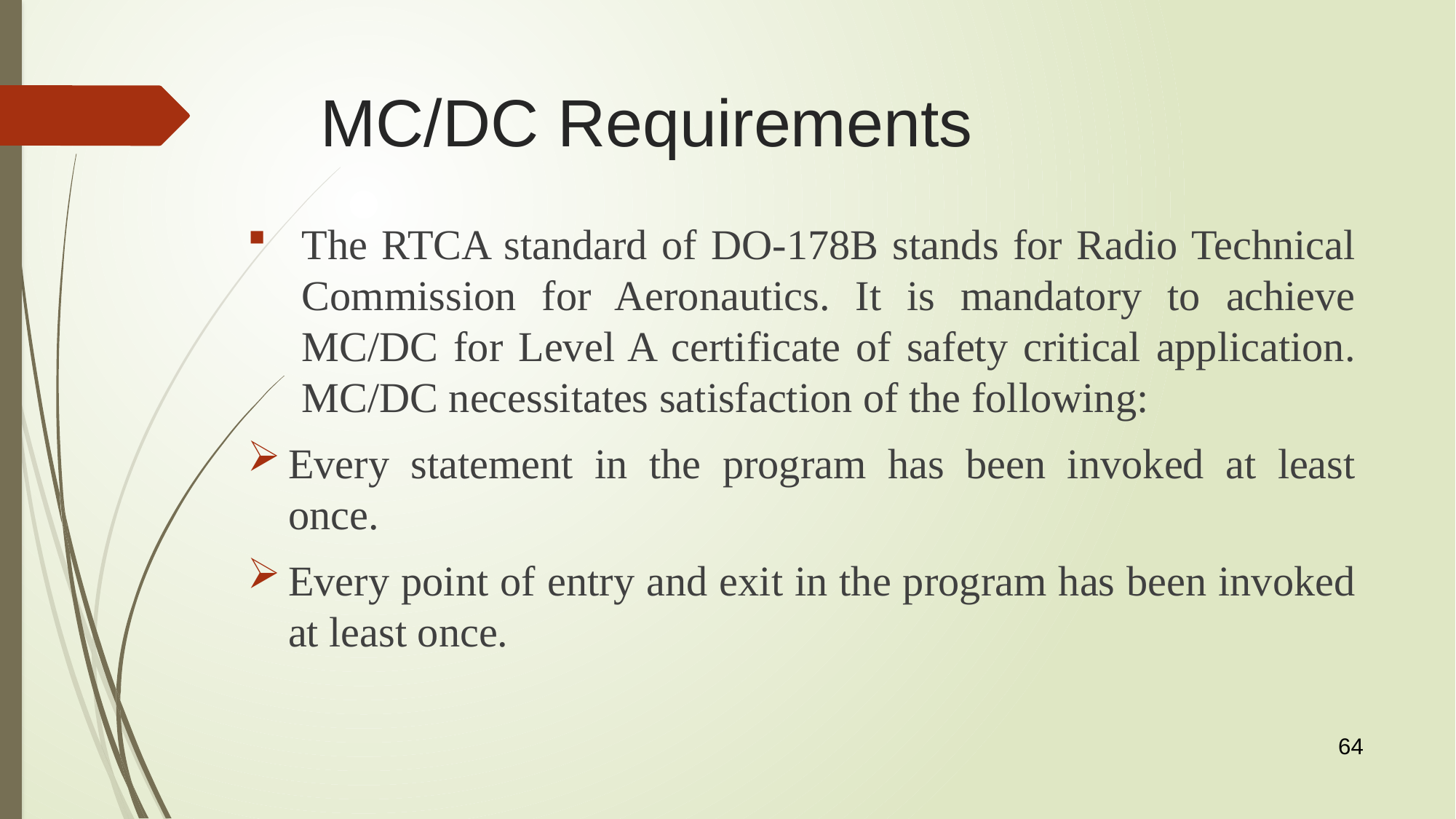

MC/DC Requirements
The RTCA standard of DO-178B stands for Radio Technical Commission for Aeronautics. It is mandatory to achieve MC/DC for Level A certificate of safety critical application. MC/DC necessitates satisfaction of the following:
Every statement in the program has been invoked at least once.
Every point of entry and exit in the program has been invoked at least once.

64